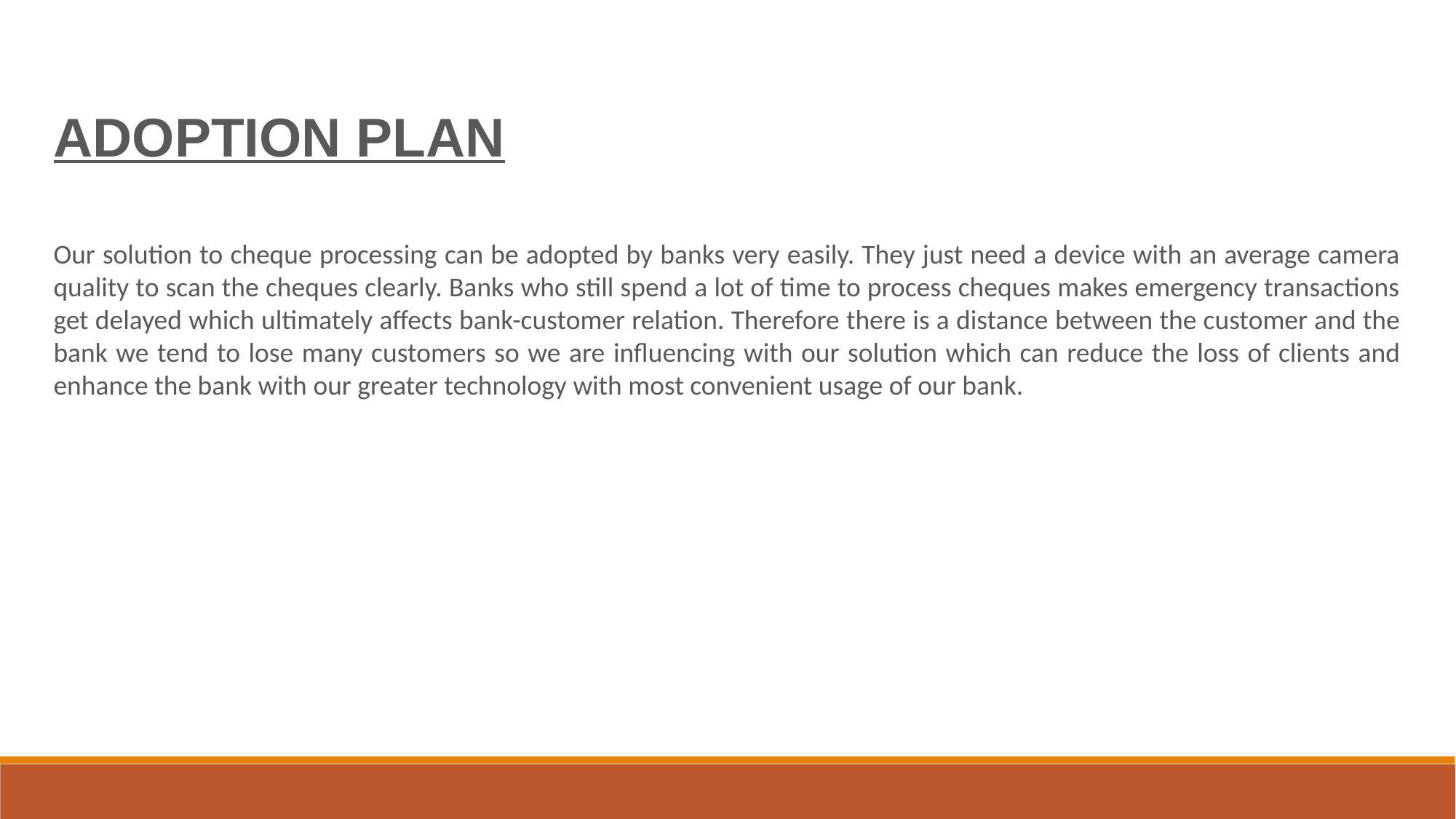

ADOPTION PLAN
Our solution to cheque processing can be adopted by banks very easily. They just need a device with an average camera quality to scan the cheques clearly. Banks who still spend a lot of time to process cheques makes emergency transactions get delayed which ultimately affects bank-customer relation. Therefore there is a distance between the customer and the bank we tend to lose many customers so we are influencing with our solution which can reduce the loss of clients and enhance the bank with our greater technology with most convenient usage of our bank.